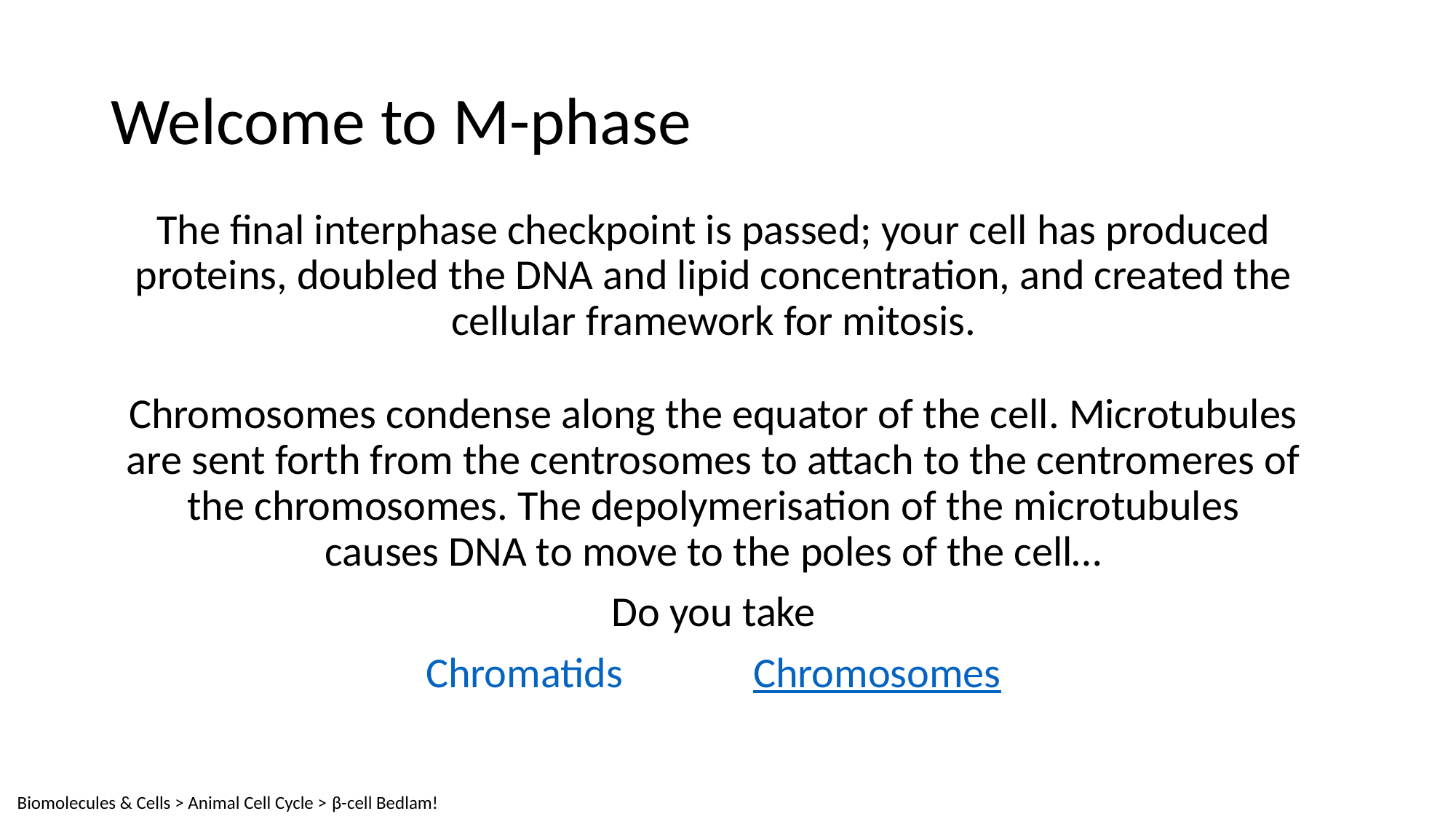

# Welcome to M-phase
The final interphase checkpoint is passed; your cell has produced proteins, doubled the DNA and lipid concentration, and created the cellular framework for mitosis.

Chromosomes condense along the equator of the cell. Microtubules are sent forth from the centrosomes to attach to the centromeres of the chromosomes. The depolymerisation of the microtubules causes DNA to move to the poles of the cell…
Do you take
Chromatids		Chromosomes
Biomolecules & Cells > Animal Cell Cycle > β-cell Bedlam!